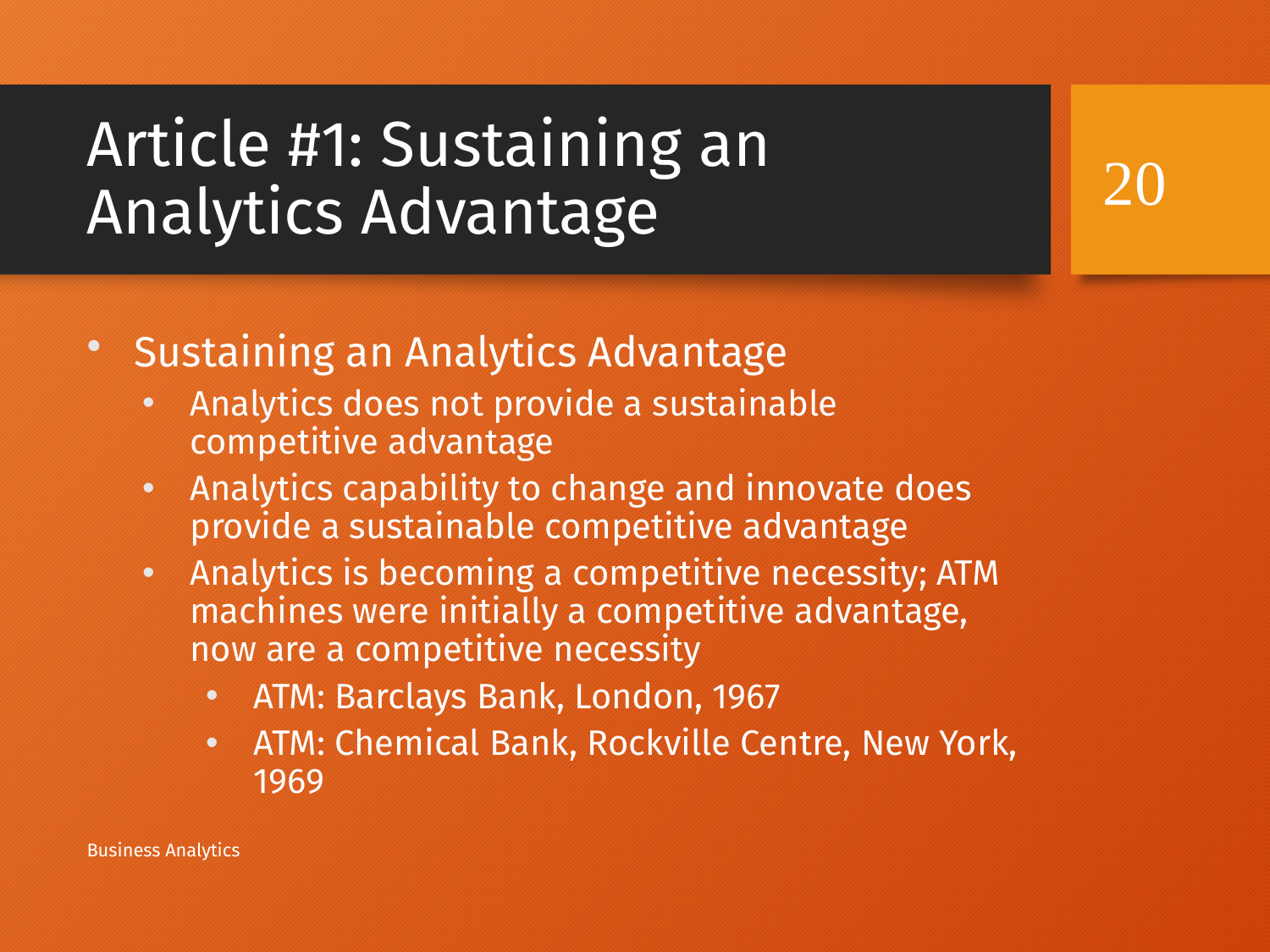

# Article #1: Sustaining an Analytics Advantage
20
Sustaining an Analytics Advantage
Analytics does not provide a sustainable competitive advantage
Analytics capability to change and innovate does provide a sustainable competitive advantage
Analytics is becoming a competitive necessity; ATM machines were initially a competitive advantage, now are a competitive necessity
ATM: Barclays Bank, London, 1967
ATM: Chemical Bank, Rockville Centre, New York, 1969

Business Analytics